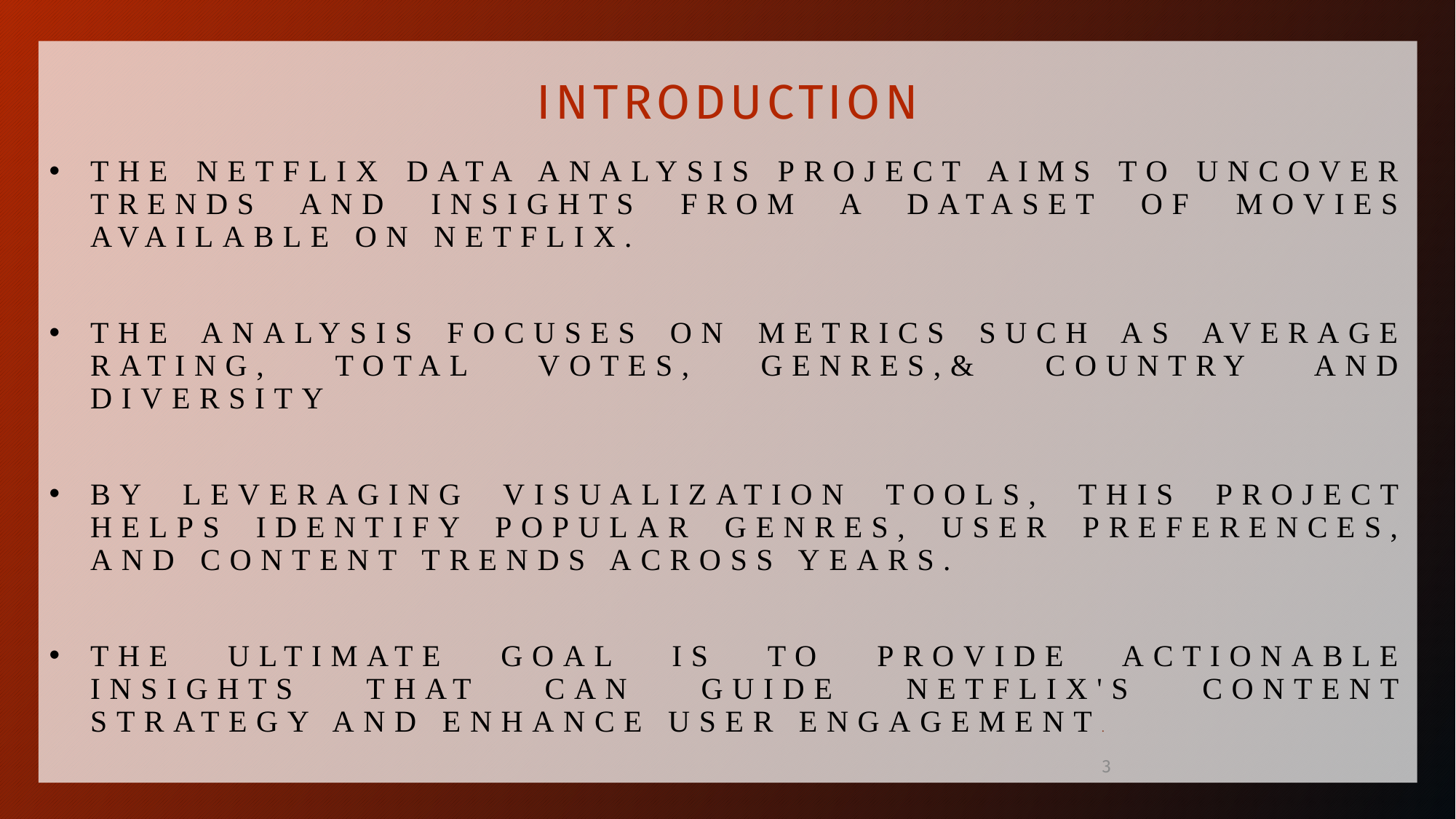

# Introduction
The Netflix Data Analysis project aims to uncover trends and insights from a dataset of movies available on Netflix.

The analysis focuses on metrics such as average rating, total votes, genres,& country and diversity

By leveraging visualization tools, this project helps identify popular genres, user preferences, and content trends across years.

The ultimate goal is to provide actionable insights that can guide Netflix's content strategy and enhance user engagement.
3